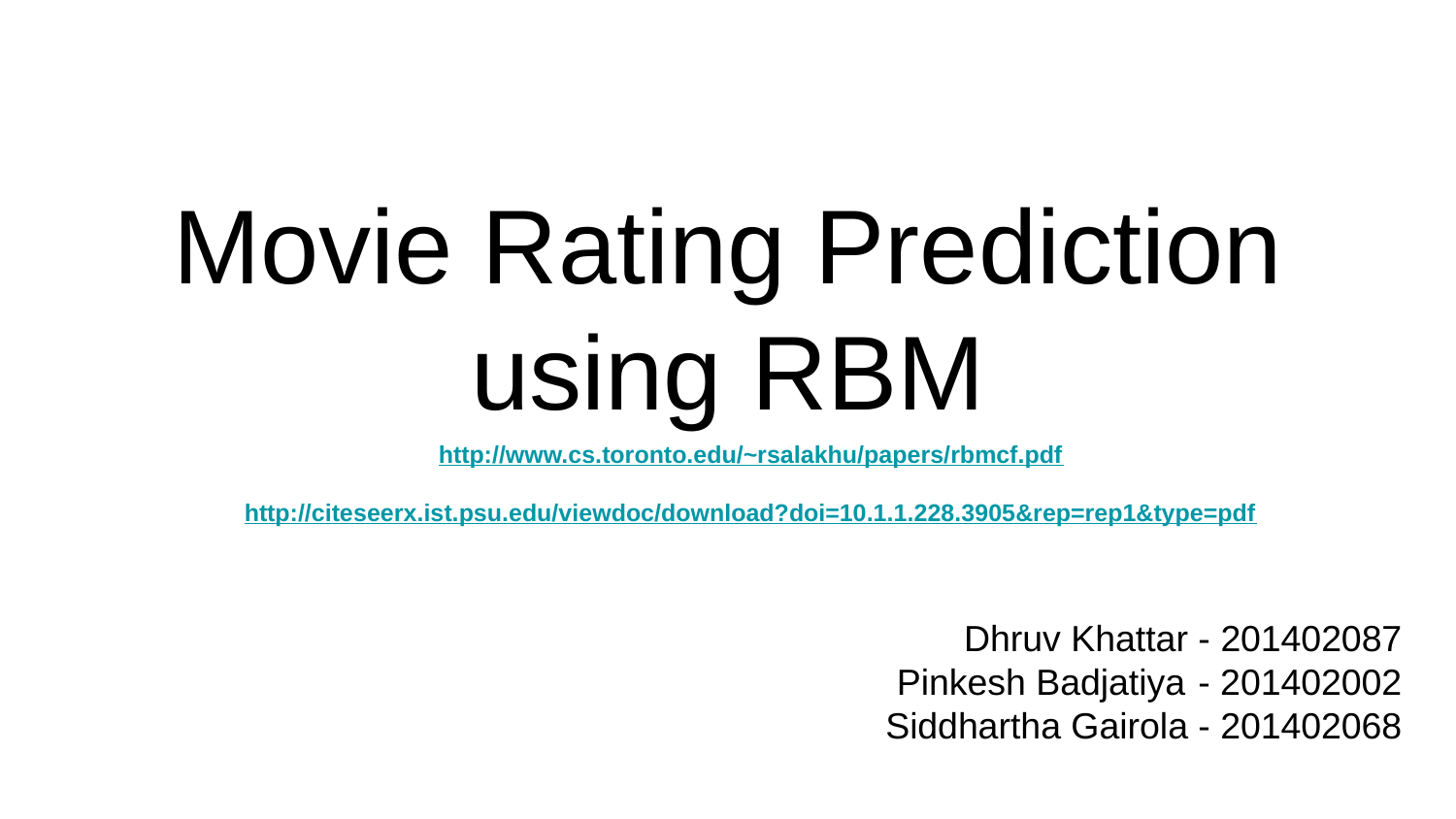

# Movie Rating Prediction using RBM
http://www.cs.toronto.edu/~rsalakhu/papers/rbmcf.pdf

http://citeseerx.ist.psu.edu/viewdoc/download?doi=10.1.1.228.3905&rep=rep1&type=pdf
Dhruv Khattar - 201402087
Pinkesh Badjatiya	 - 201402002
Siddhartha Gairola - 201402068